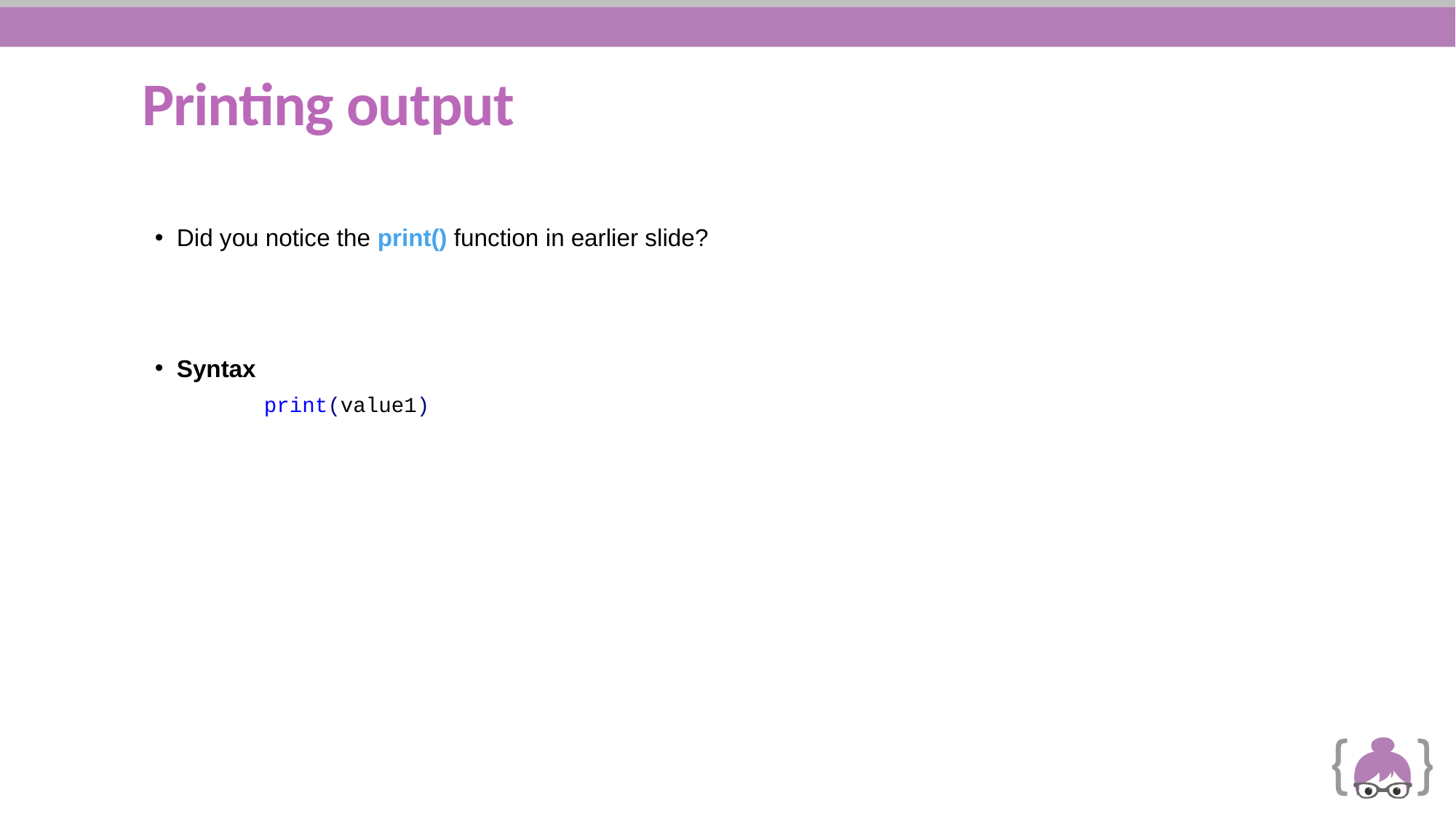

# Printing output
Did you notice the print() function in earlier slide?

Syntax
	print(value1)